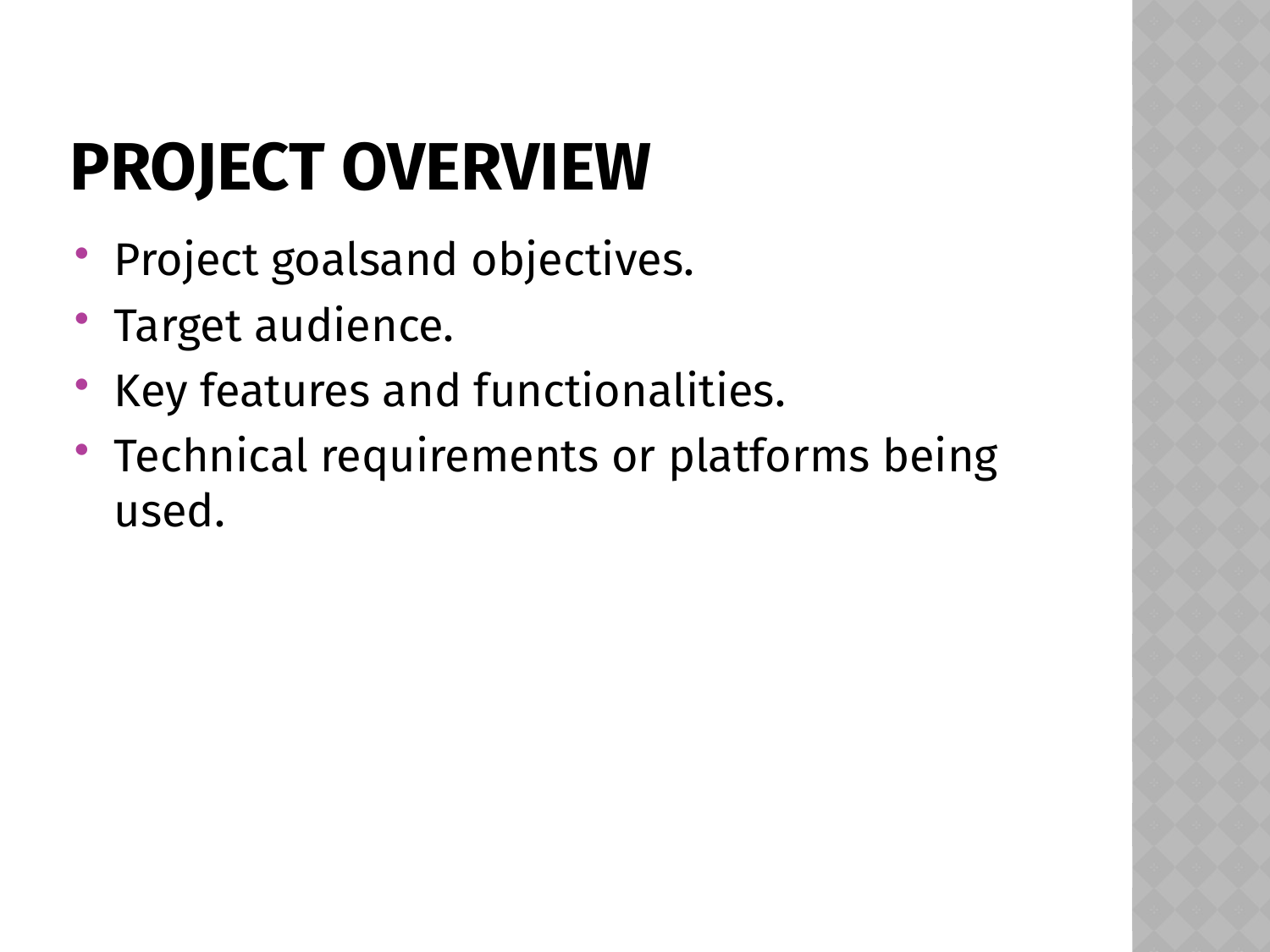

# PROJECT OVERVIEW
Project goalsand objectives.
Target audience.
Key features and functionalities.
Technical requirements or platforms being used.